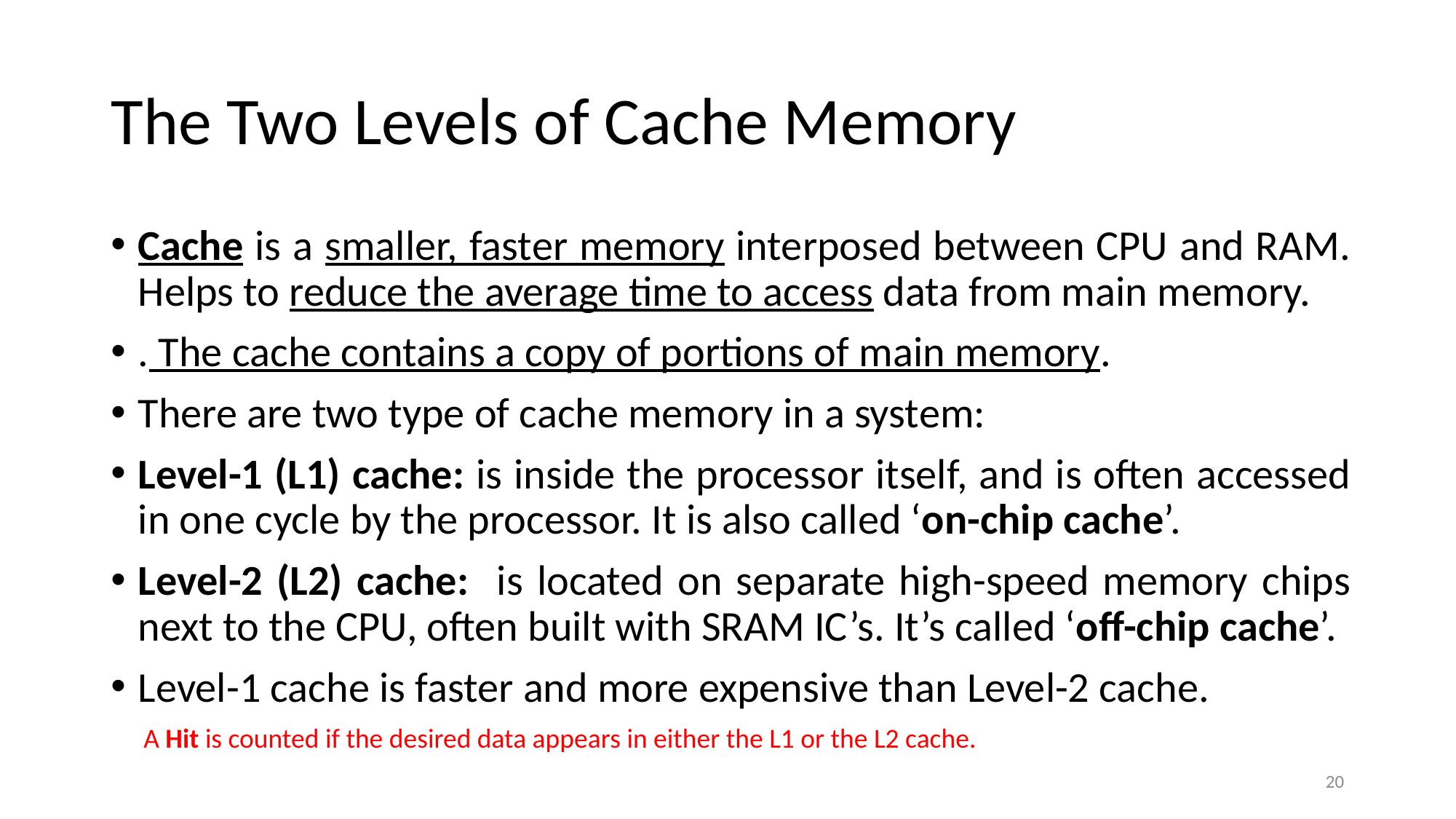

# The Two Levels of Cache Memory
Cache is a smaller, faster memory interposed between CPU and RAM. Helps to reduce the average time to access data from main memory.
. The cache contains a copy of portions of main memory.
There are two type of cache memory in a system:
Level-1 (L1) cache: is inside the processor itself, and is often accessed in one cycle by the processor. It is also called ‘on-chip cache’.
Level-2 (L2) cache:  is located on separate high-speed memory chips next to the CPU, often built with SRAM IC’s. It’s called ‘off-chip cache’.
Level-1 cache is faster and more expensive than Level-2 cache.
A Hit is counted if the desired data appears in either the L1 or the L2 cache.

20